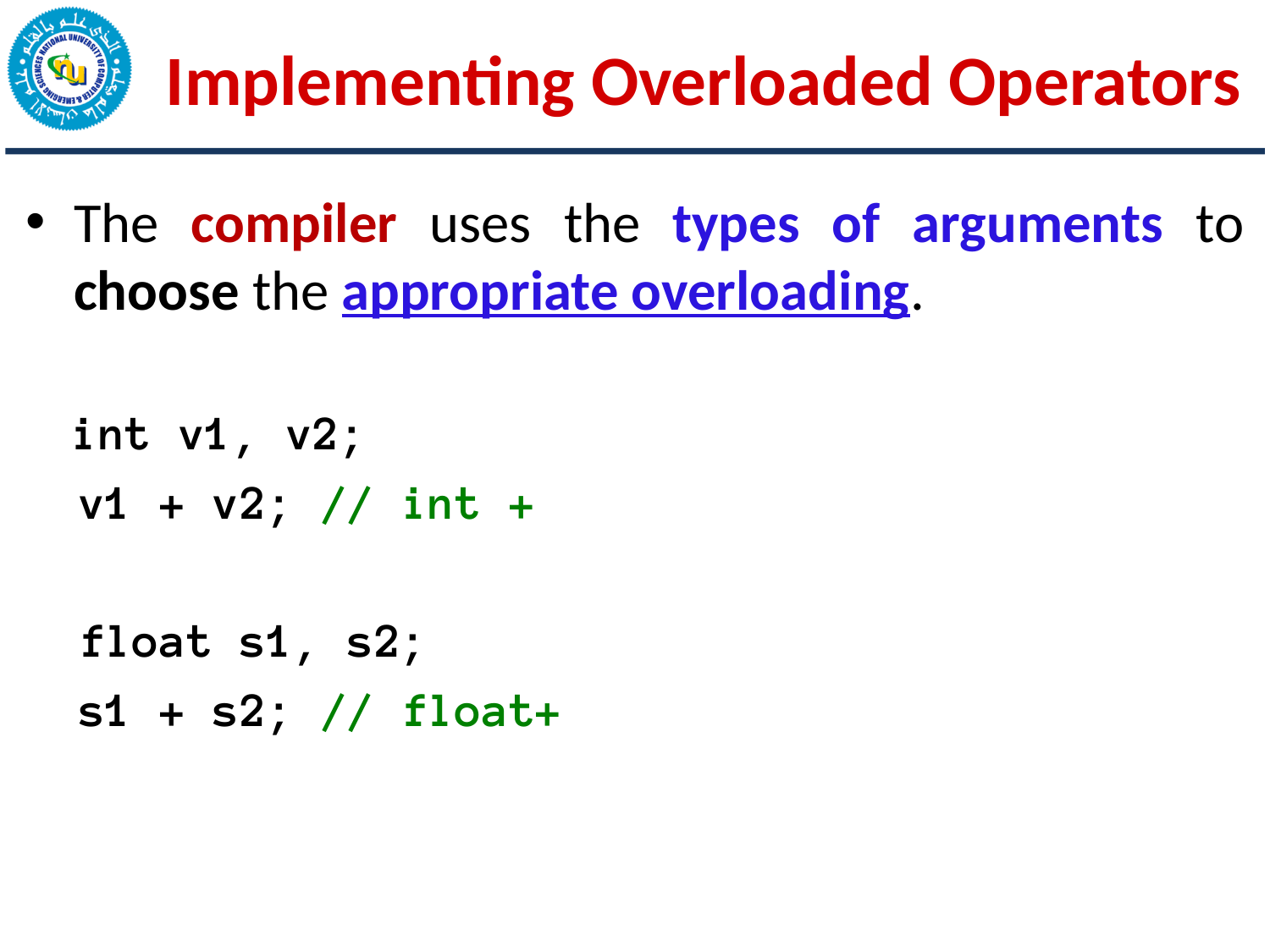

# Implementing Overloaded Operators

The compiler uses the types of arguments to choose the appropriate overloading.

  int v1, v2;
  v1 + v2; // int +

  float s1, s2;
  s1 + s2; // float+